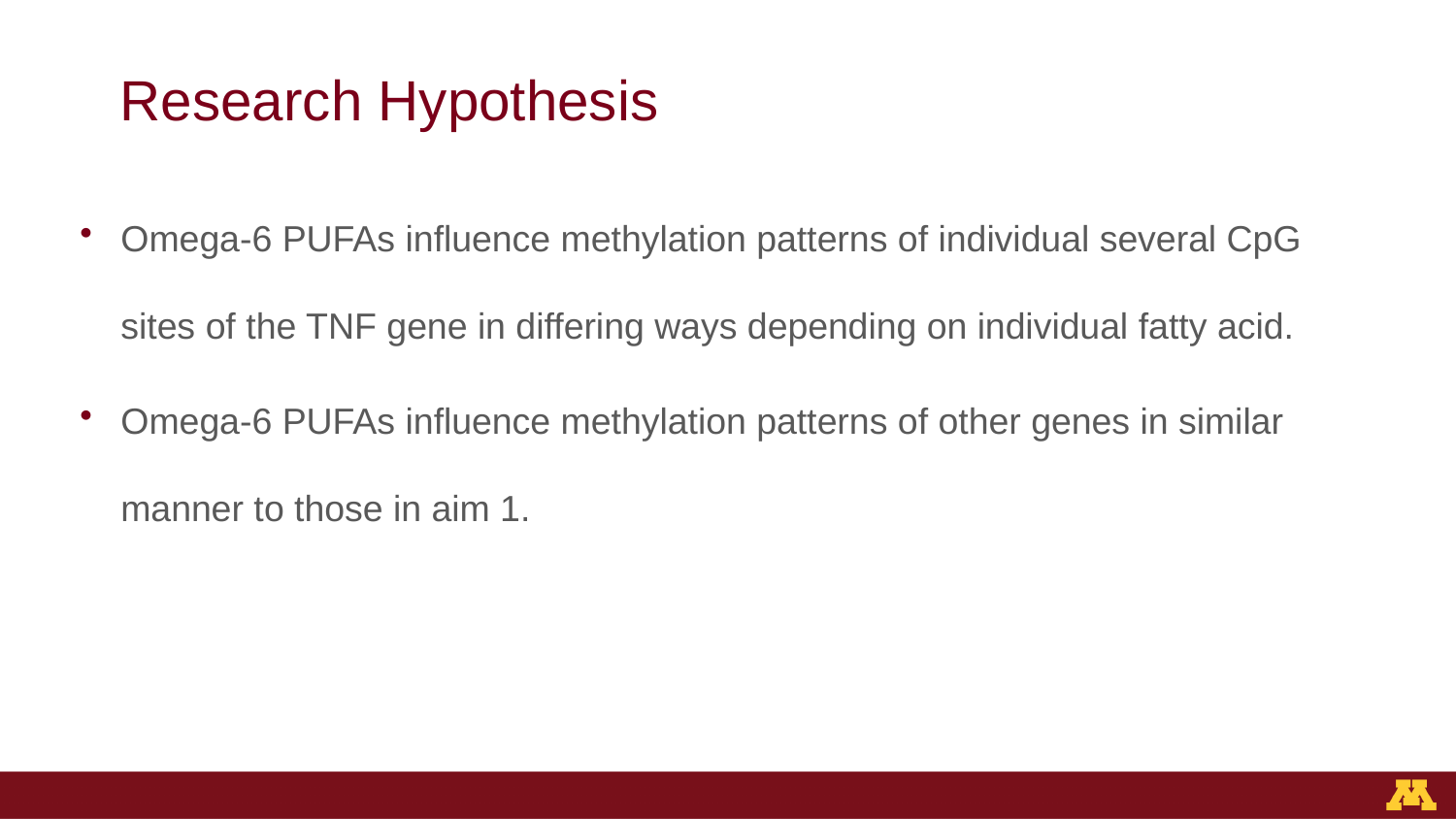

# Research Hypothesis
Omega-6 PUFAs influence methylation patterns of individual several CpG sites of the TNF gene in differing ways depending on individual fatty acid.
Omega-6 PUFAs influence methylation patterns of other genes in similar manner to those in aim 1.